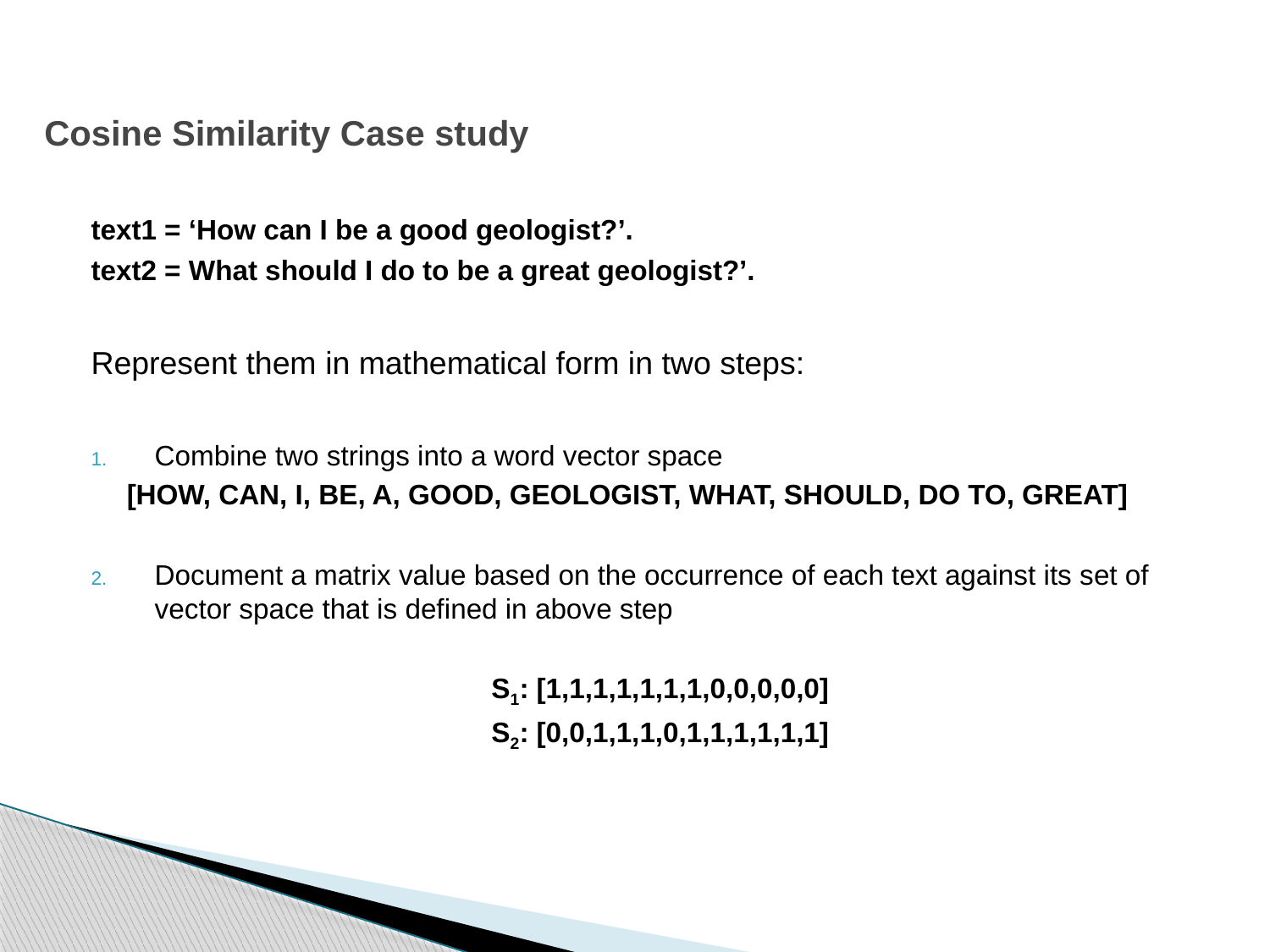

Cosine Similarity Case study
text1 = ‘How can I be a good geologist?’.
text2 = What should I do to be a great geologist?’.

Represent them in mathematical form in two steps:

Combine two strings into a word vector space
[HOW, CAN, I, BE, A, GOOD, GEOLOGIST, WHAT, SHOULD, DO TO, GREAT]

Document a matrix value based on the occurrence of each text against its set of vector space that is defined in above step

S1: [1,1,1,1,1,1,1,0,0,0,0,0]
S2: [0,0,1,1,1,0,1,1,1,1,1,1]